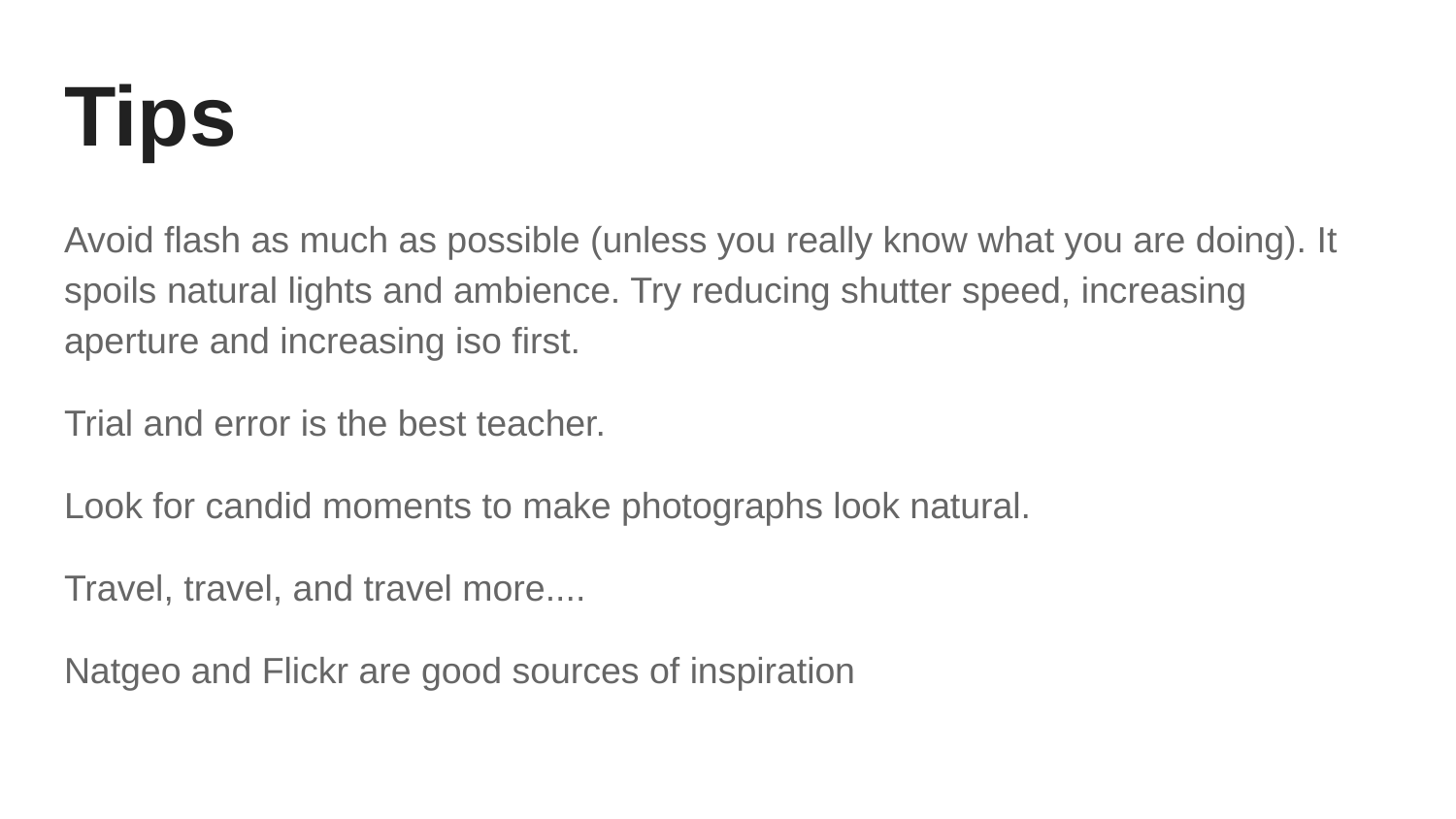

# Tips
Avoid flash as much as possible (unless you really know what you are doing). It spoils natural lights and ambience. Try reducing shutter speed, increasing aperture and increasing iso first.
Trial and error is the best teacher.
Look for candid moments to make photographs look natural.
Travel, travel, and travel more....
Natgeo and Flickr are good sources of inspiration